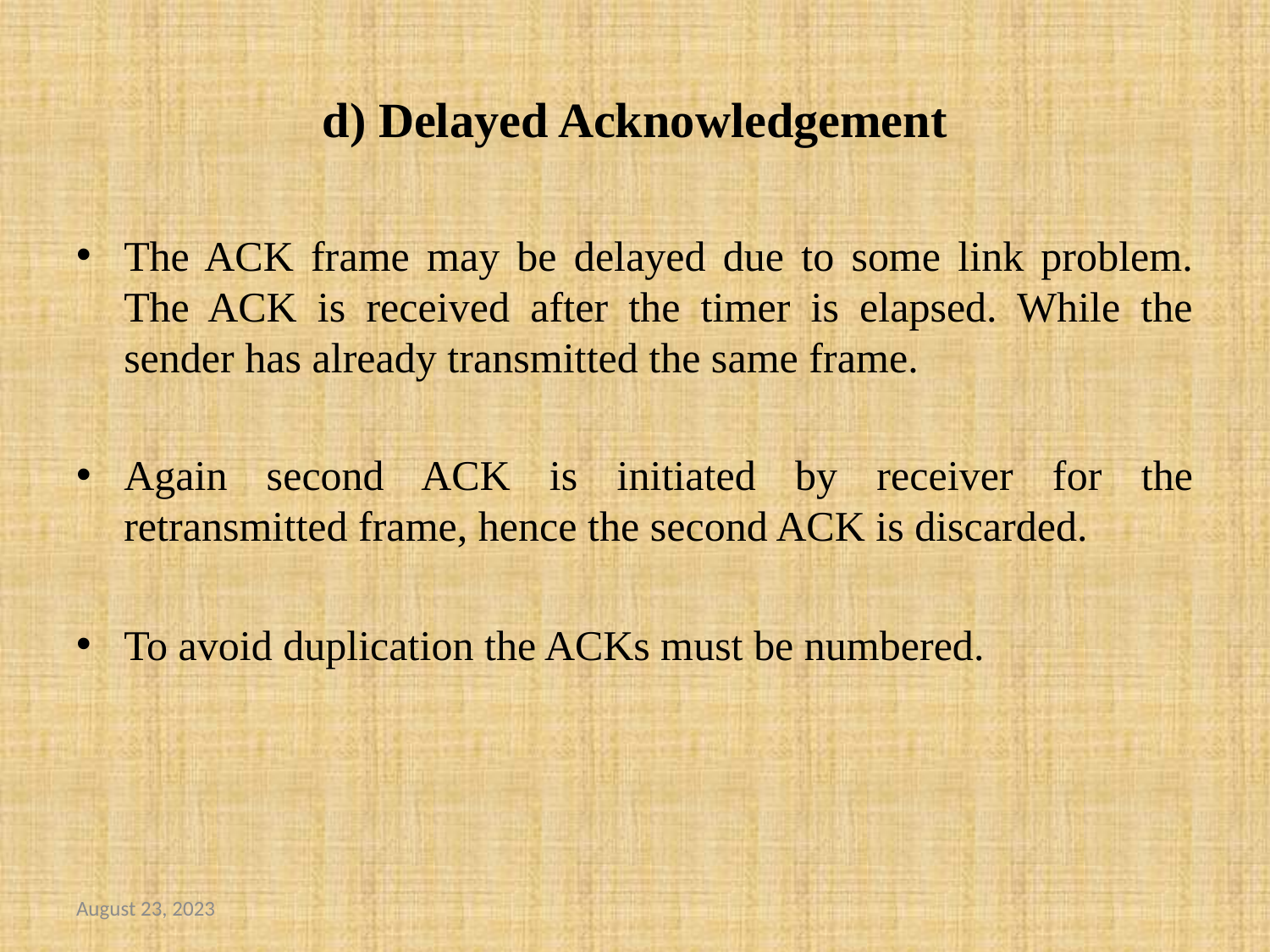

# d) Delayed Acknowledgement
The ACK frame may be delayed due to some link problem. The ACK is received after the timer is elapsed. While the sender has already transmitted the same frame.

Again second ACK is initiated by receiver for the retransmitted frame, hence the second ACK is discarded.

To avoid duplication the ACKs must be numbered.

August 23, 2023